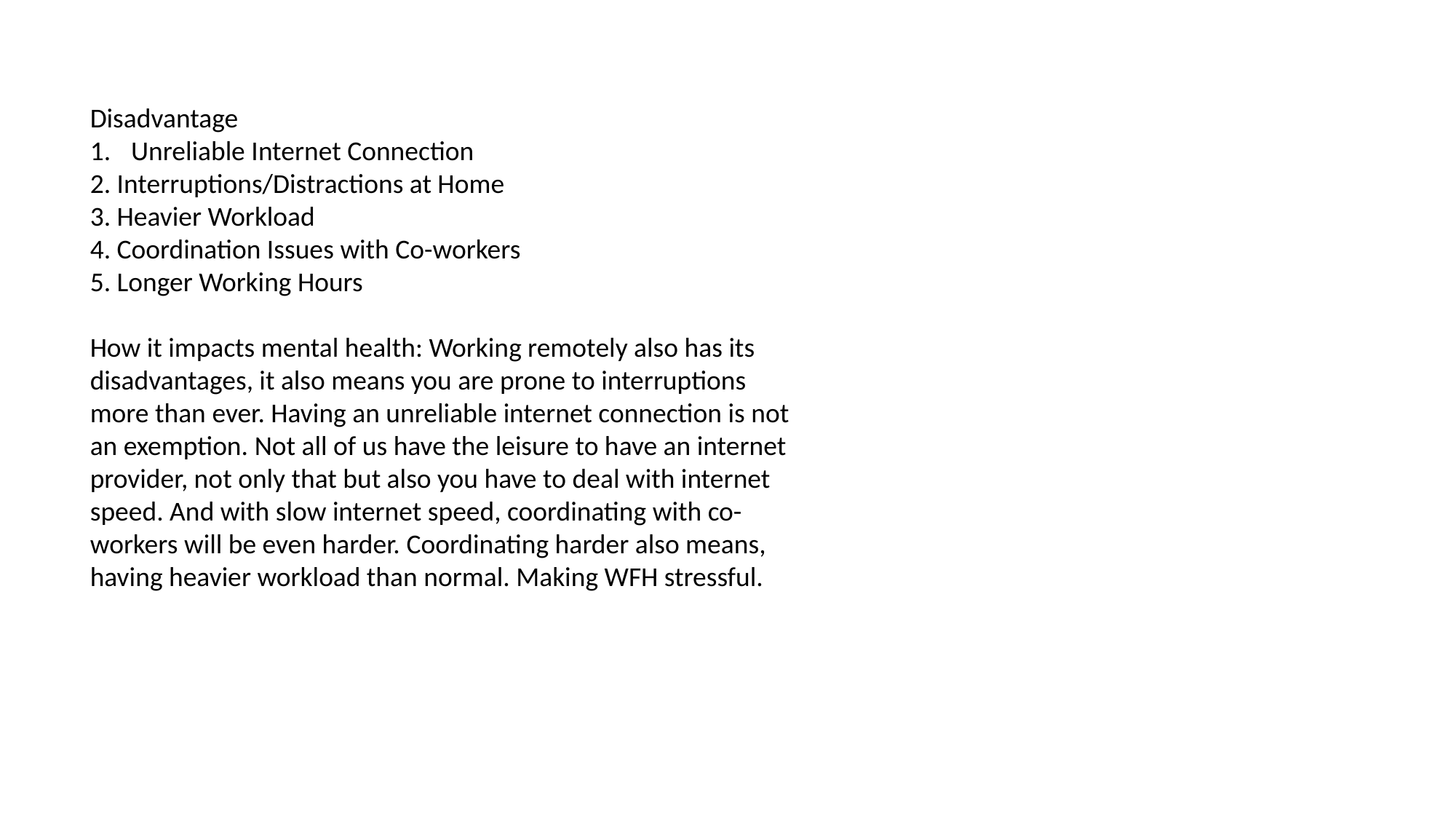

Disadvantage
Unreliable Internet Connection
2. Interruptions/Distractions at Home
3. Heavier Workload
4. Coordination Issues with Co-workers
5. Longer Working Hours

How it impacts mental health: Working remotely also has its disadvantages, it also means you are prone to interruptions more than ever. Having an unreliable internet connection is not an exemption. Not all of us have the leisure to have an internet provider, not only that but also you have to deal with internet speed. And with slow internet speed, coordinating with co-workers will be even harder. Coordinating harder also means, having heavier workload than normal. Making WFH stressful.